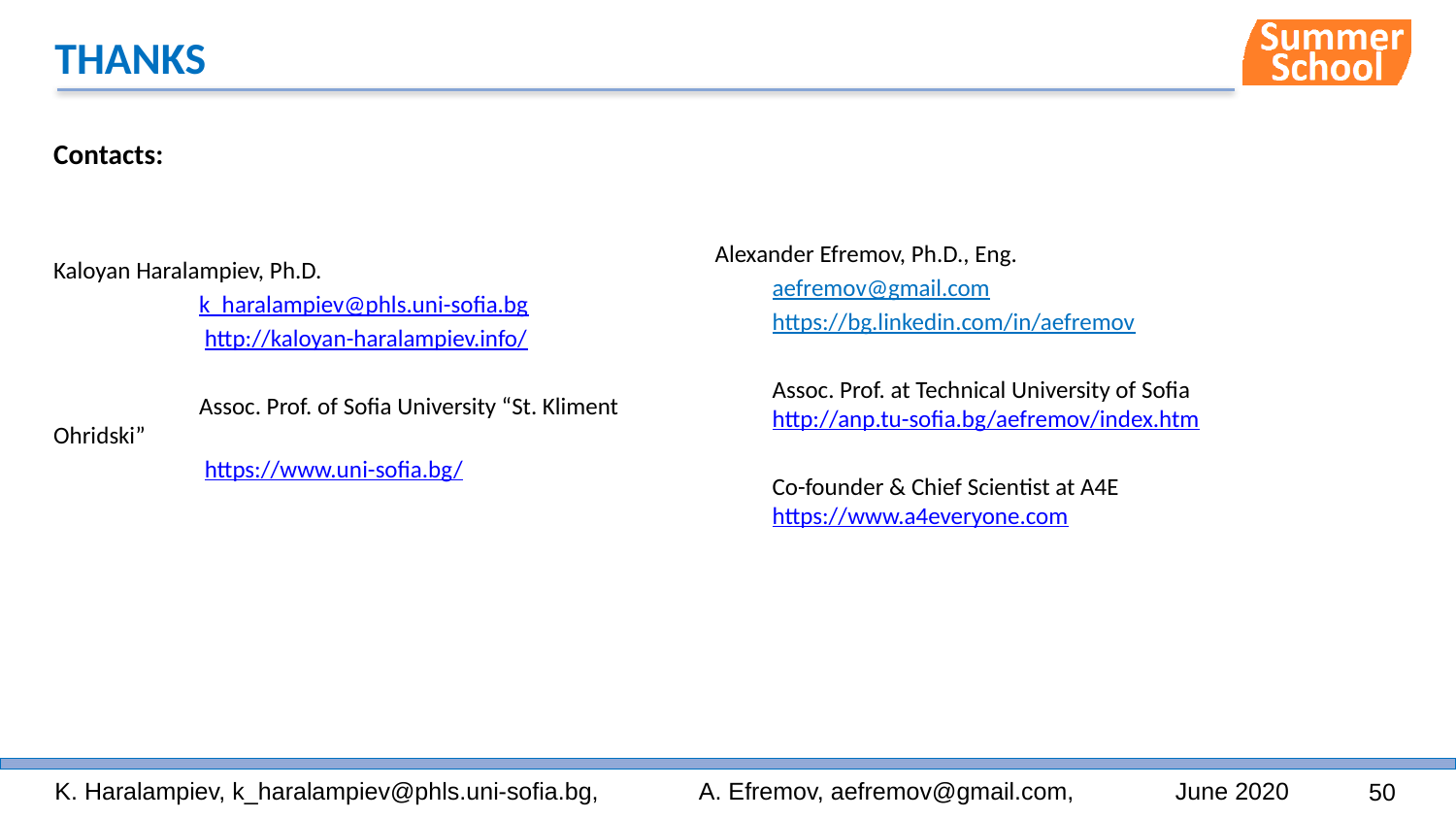

# THANKS
Contacts:

Kaloyan Haralampiev, Ph.D.
	k_haralampiev@phls.uni-sofia.bg
	 http://kaloyan-haralampiev.info/

	Assoc. Prof. of Sofia University “St. Kliment Ohridski”
	 https://www.uni-sofia.bg/

Alexander Efremov, Ph.D., Eng.
aefremov@gmail.com
https://bg.linkedin.com/in/aefremov

Assoc. Prof. at Technical University of Sofia
http://anp.tu-sofia.bg/aefremov/index.htm

Co-founder & Chief Scientist at A4E
https://www.a4everyone.com

50